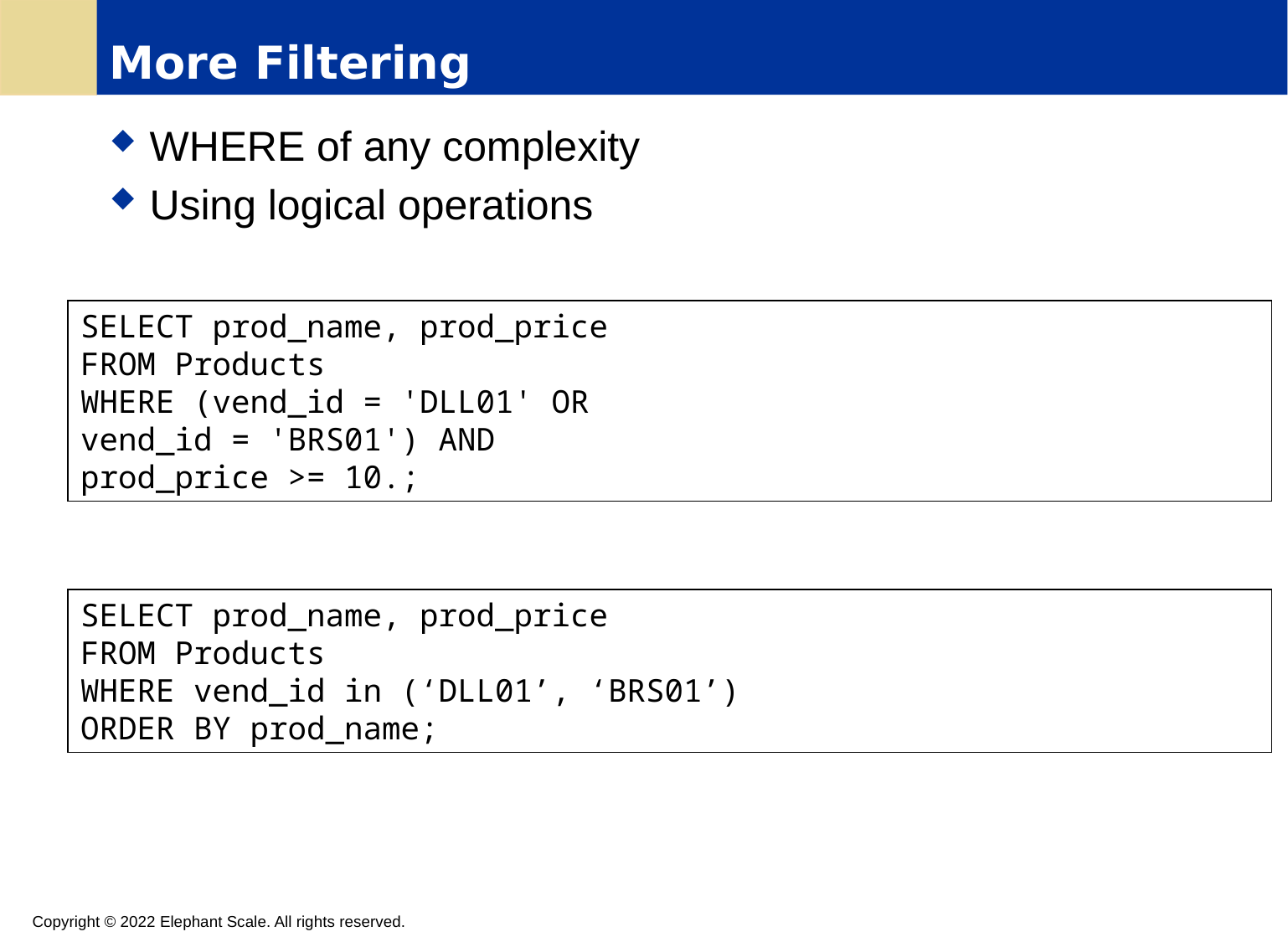

# More Filtering
WHERE of any complexity
Using logical operations

SELECT prod_name, prod_price
FROM Products
WHERE (vend_id = 'DLL01' OR
vend_id = 'BRS01') AND
prod_price >= 10.;
SELECT prod_name, prod_price
FROM Products
WHERE vend_id in (‘DLL01’, ‘BRS01’)
ORDER BY prod_name;
15
Copyright © 2022 Elephant Scale. All rights reserved.